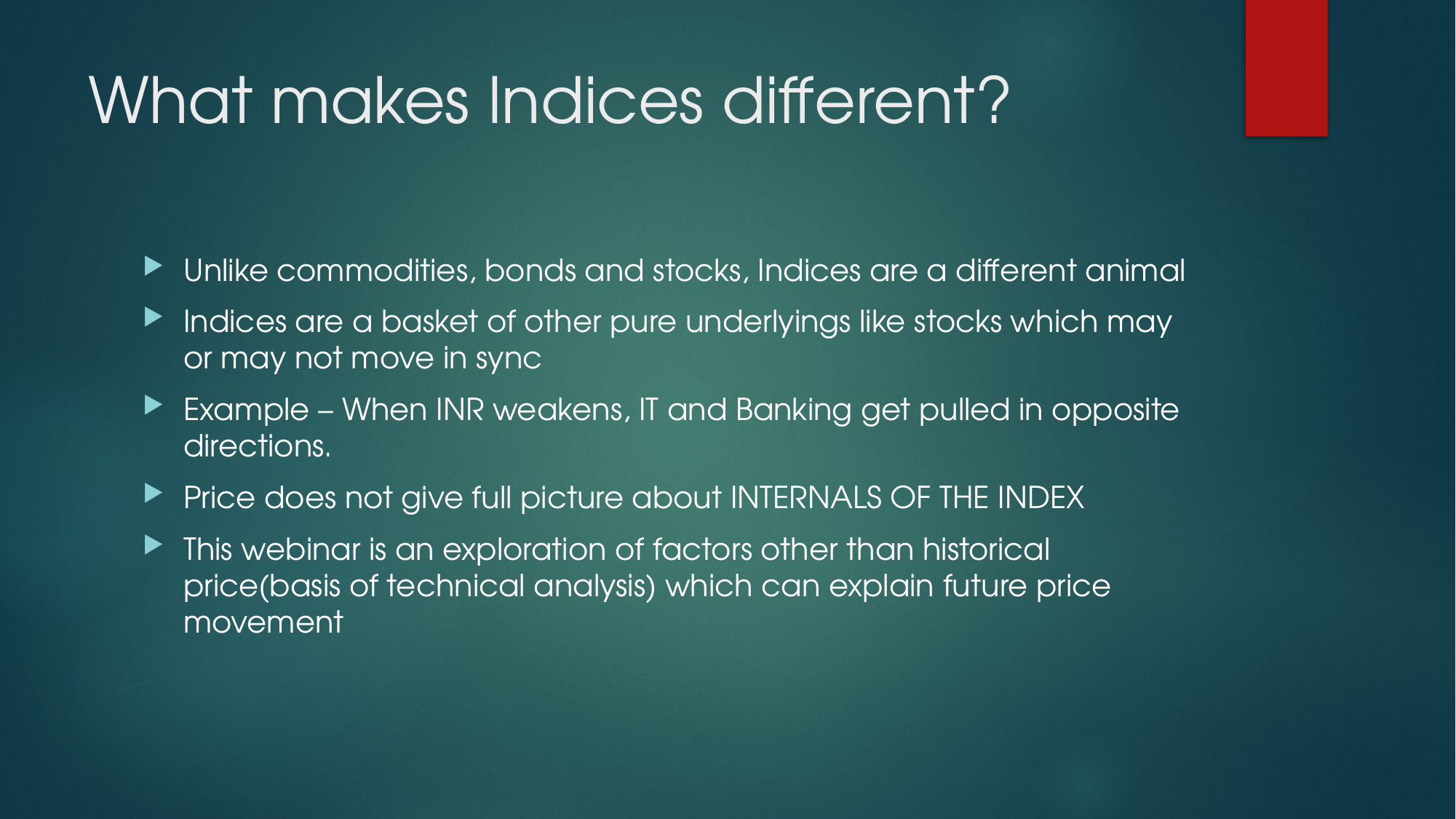

# What makes Indices different?
Unlike commodities, bonds and stocks, Indices are a different animal
Indices are a basket of other pure underlyings like stocks which may or may not move in sync
Example – When INR weakens, IT and Banking get pulled in opposite directions.
Price does not give full picture about INTERNALS OF THE INDEX
This webinar is an exploration of factors other than historical price(basis of technical analysis) which can explain future price movement